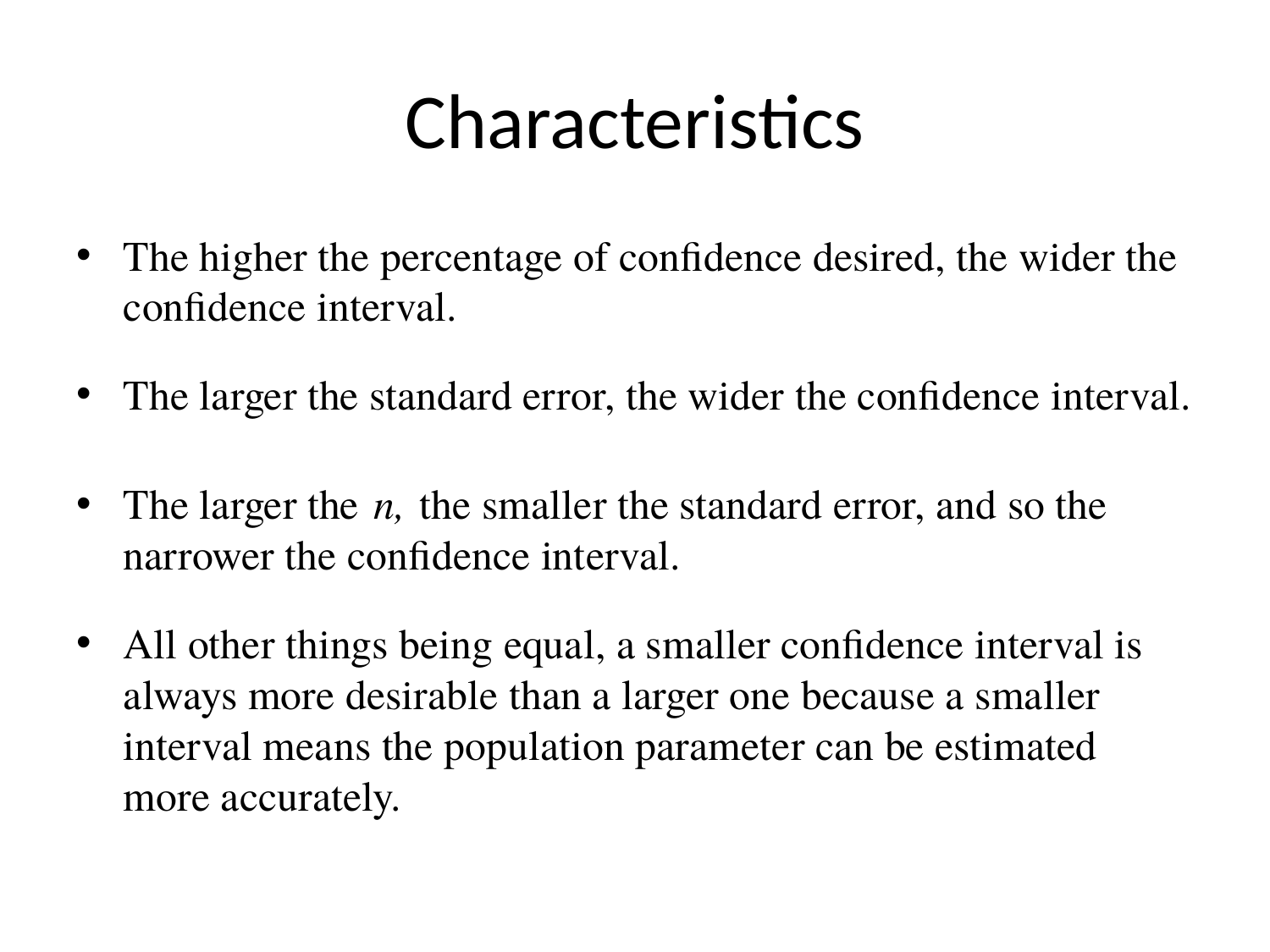

# Characteristics
The higher the percentage of confidence desired, the wider the confidence interval.

The larger the standard error, the wider the confidence interval.
The larger the n, the smaller the standard error, and so the narrower the confidence interval.

All other things being equal, a smaller confidence interval is always more desirable than a larger one because a smaller interval means the population parameter can be estimated more accurately.